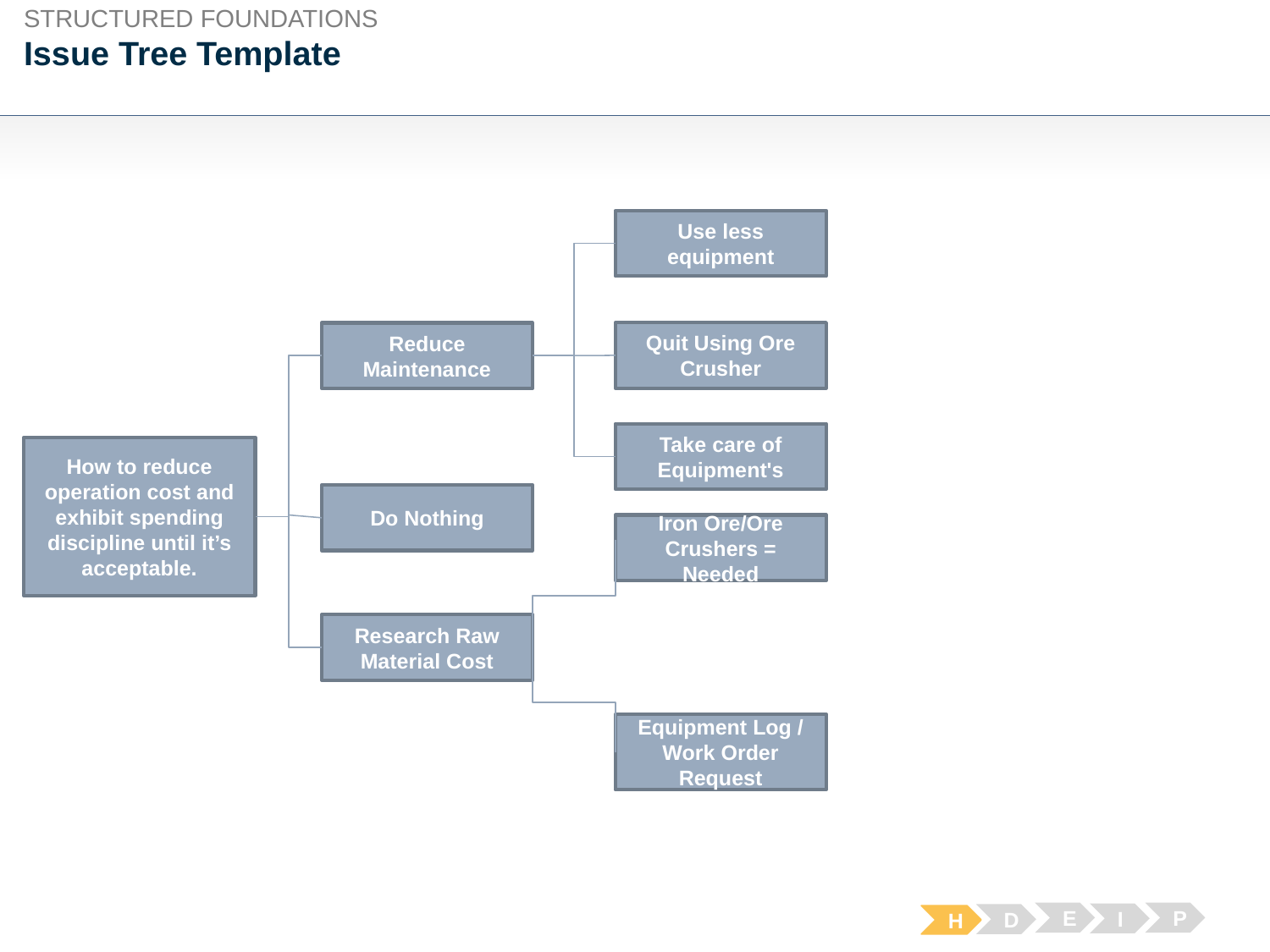

STRUCTURED FOUNDATIONS
# Issue Tree Template

Use less equipment
Quit Using Ore Crusher
Reduce Maintenance
Take care of Equipment's
How to reduce operation cost and exhibit spending discipline until it’s acceptable.
Do Nothing
Iron Ore/Ore Crushers = Needed
Research Raw Material Cost
Equipment Log / Work Order Request
E
P
I
D
H